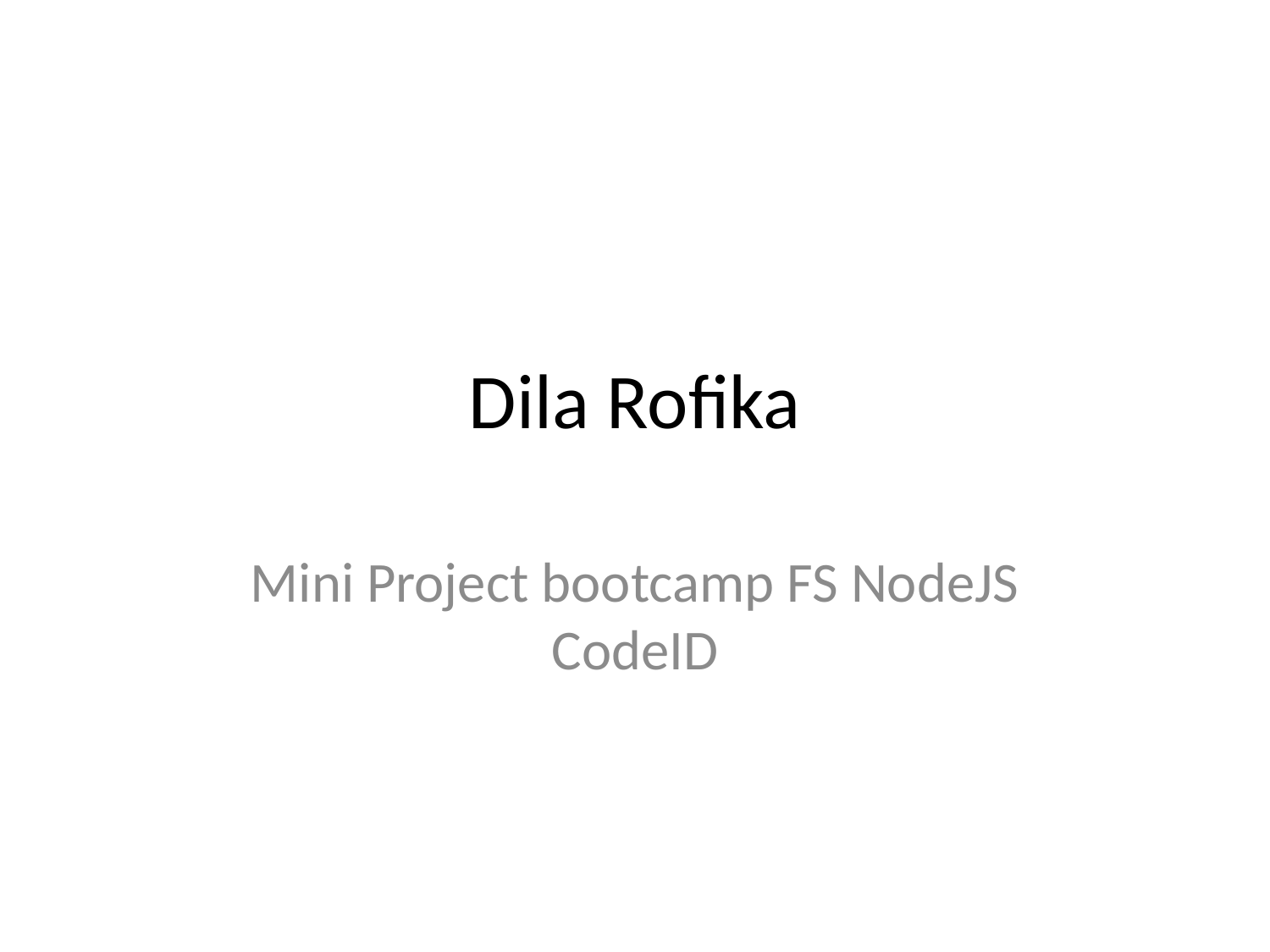

# Dila Rofika
Mini Project bootcamp FS NodeJS CodeID